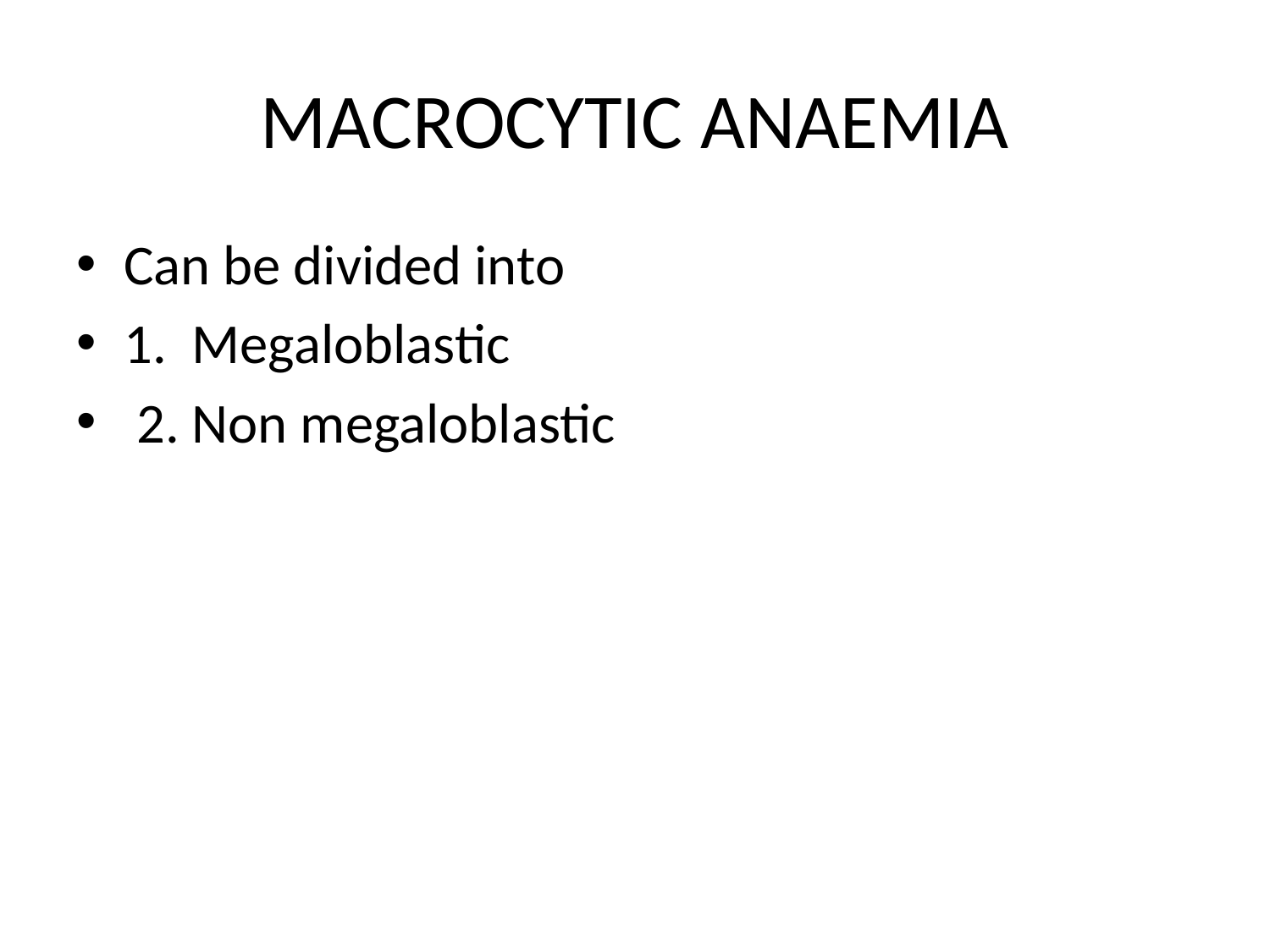

# MACROCYTIC ANAEMIA
Can be divided into
1.  Megaloblastic
 2. Non megaloblastic